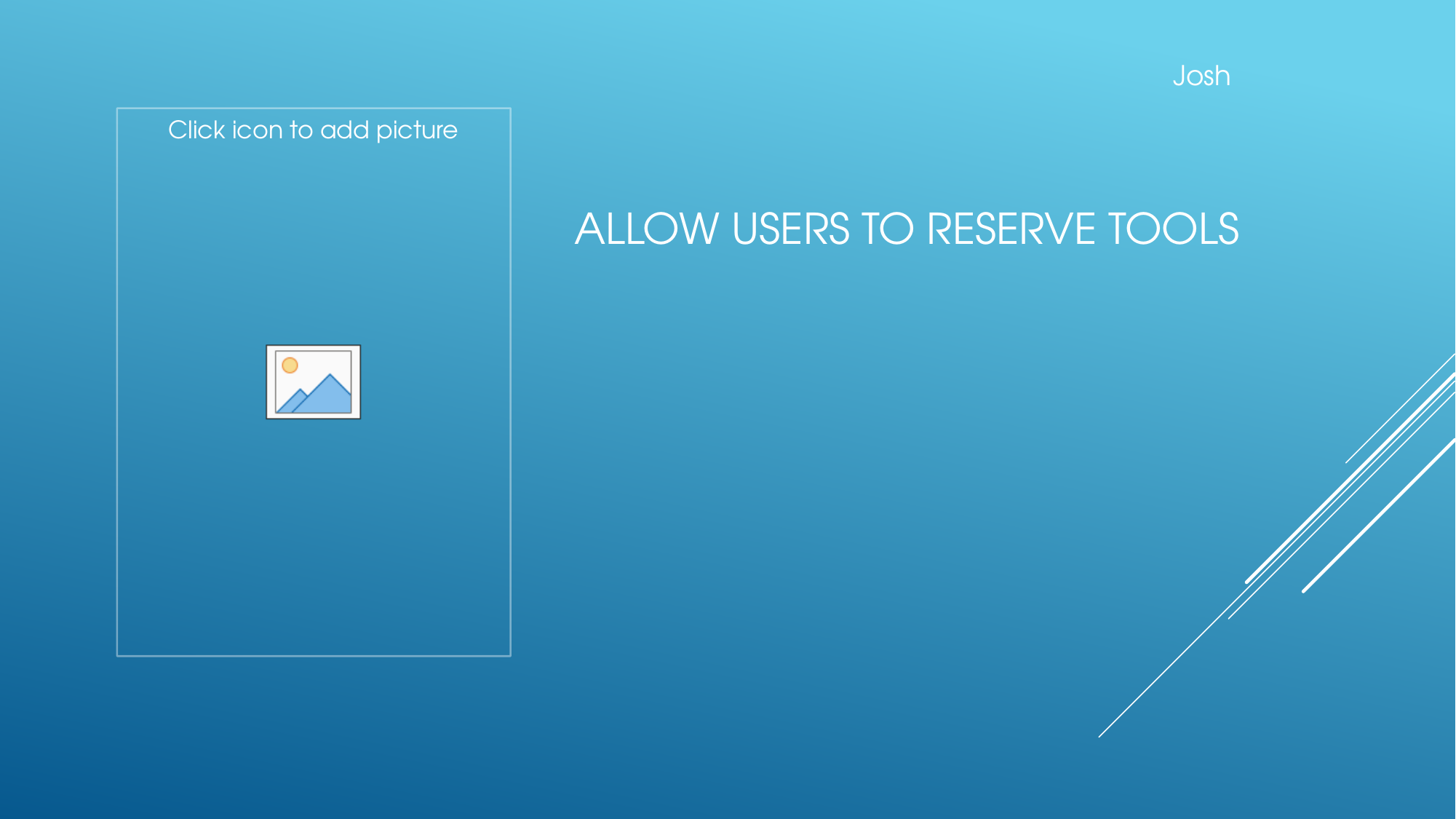

Josh

# Allow Users to Reserve Tools